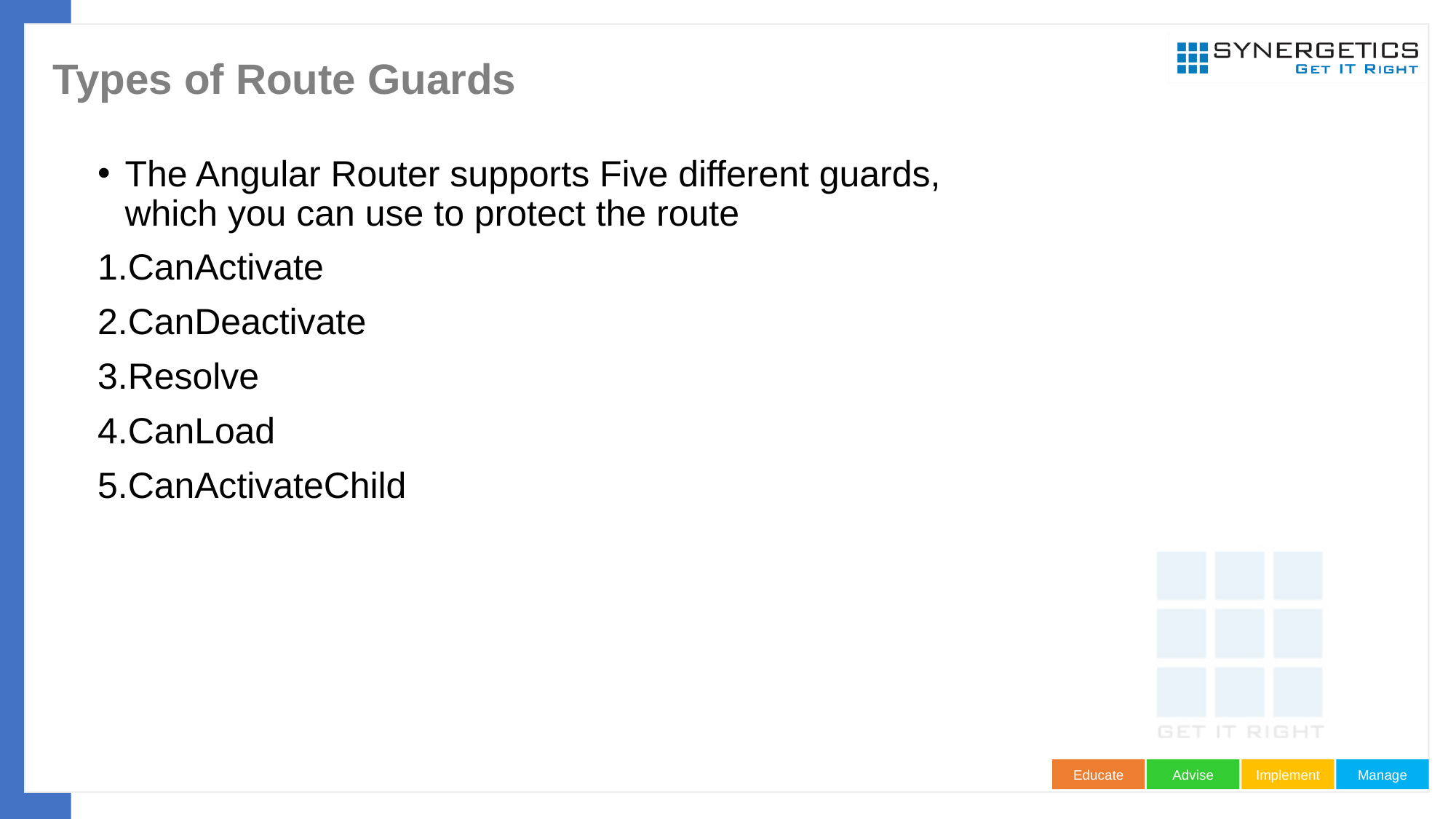

# Types of Route Guards
The Angular Router supports Five different guards, which you can use to protect the route
CanActivate
CanDeactivate
Resolve
CanLoad
CanActivateChild